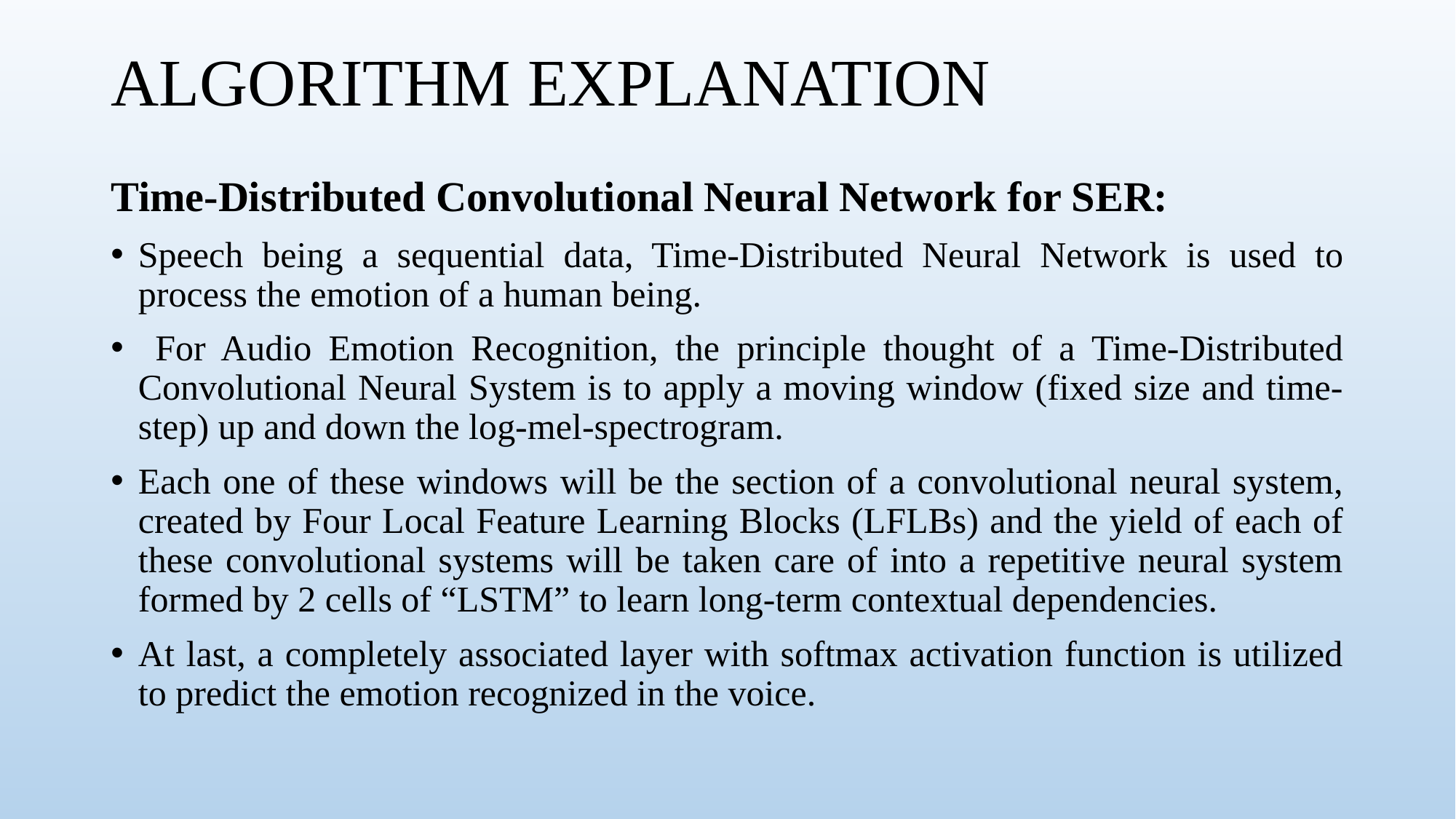

# ALGORITHM EXPLANATION
Time-Distributed Convolutional Neural Network for SER:
Speech being a sequential data, Time-Distributed Neural Network is used to process the emotion of a human being.
 For Audio Emotion Recognition, the principle thought of a Time-Distributed Convolutional Neural System is to apply a moving window (fixed size and time-step) up and down the log-mel-spectrogram.
Each one of these windows will be the section of a convolutional neural system, created by Four Local Feature Learning Blocks (LFLBs) and the yield of each of these convolutional systems will be taken care of into a repetitive neural system formed by 2 cells of “LSTM” to learn long-term contextual dependencies.
At last, a completely associated layer with softmax activation function is utilized to predict the emotion recognized in the voice.